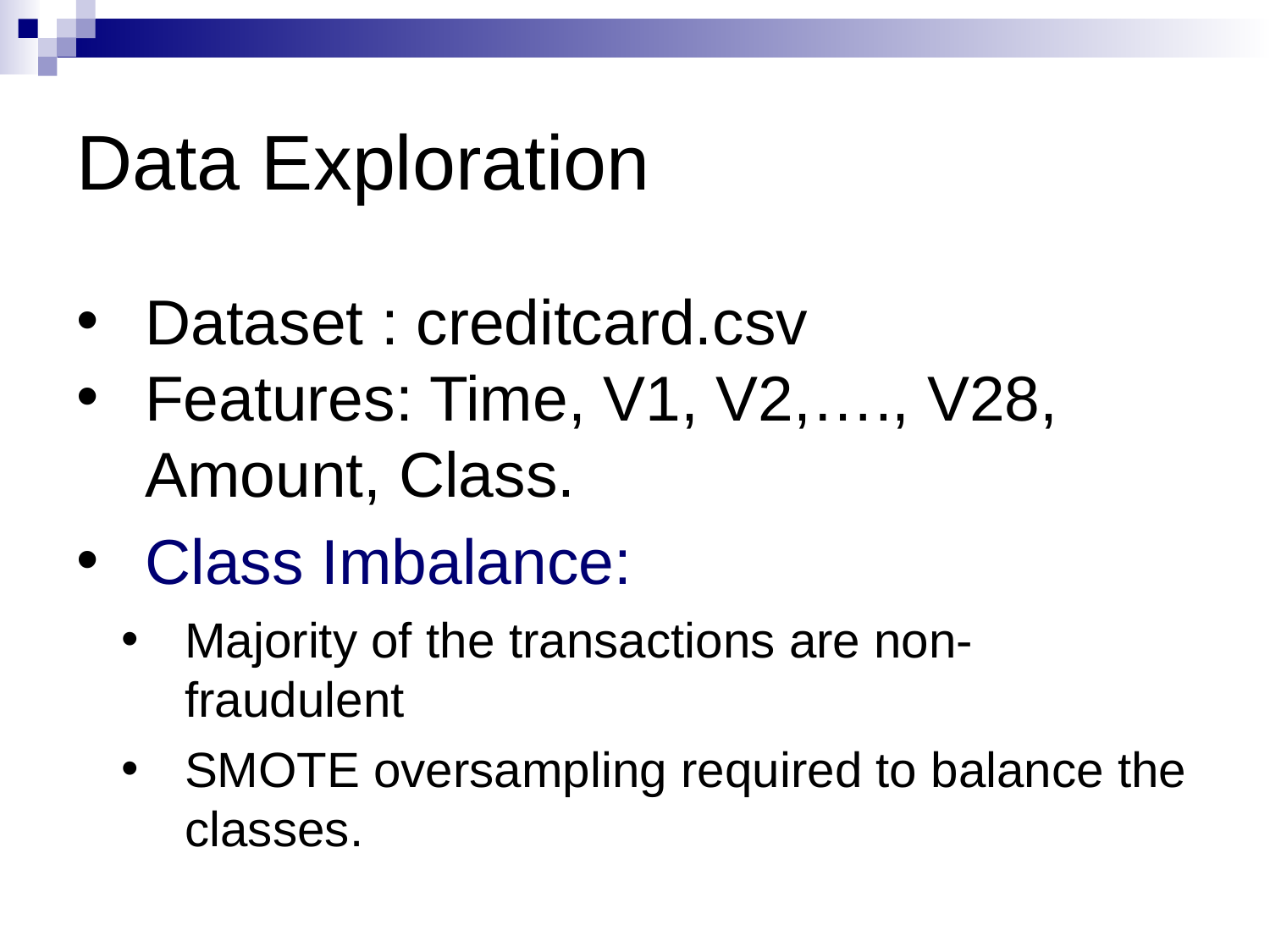

# Data Exploration
Dataset : creditcard.csv
Features: Time, V1, V2,…., V28, Amount, Class.
Class Imbalance:
Majority of the transactions are non-fraudulent
SMOTE oversampling required to balance the classes.